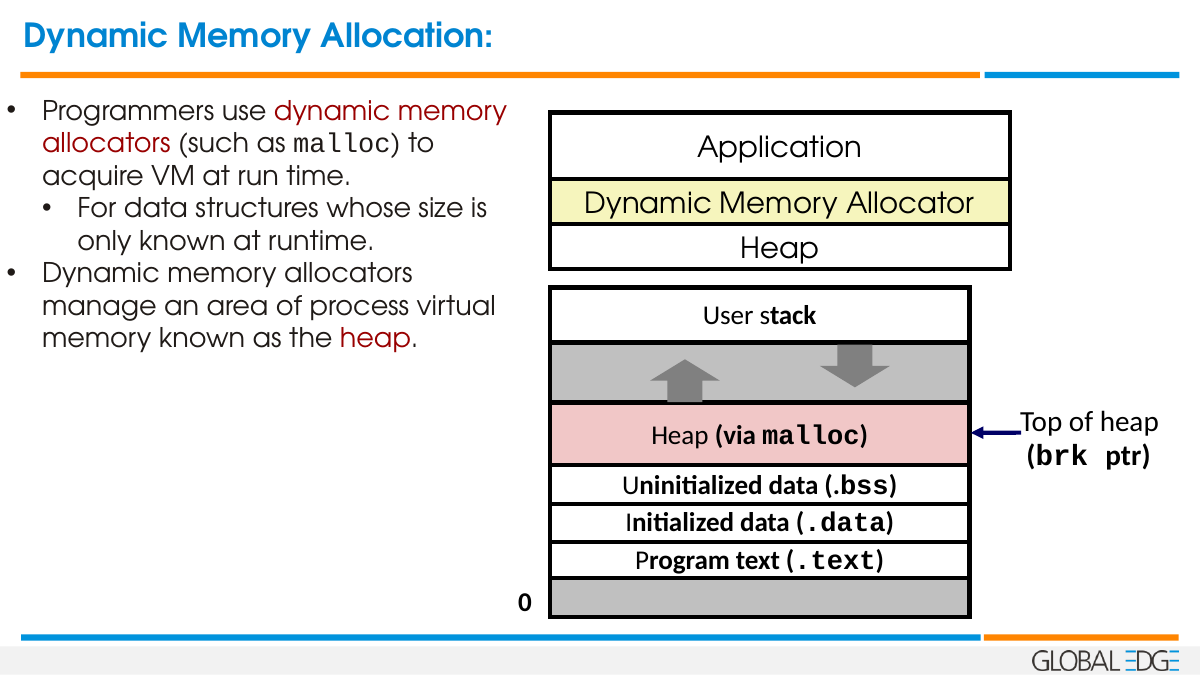

Dynamic Memory Allocation:
Programmers use dynamic memory allocators (such as malloc) to acquire VM at run time.
For data structures whose size is only known at runtime.
Dynamic memory allocators manage an area of process virtual memory known as the heap.
Application
Dynamic Memory Allocator
Heap
User stack

Top of heap
 (brk ptr)
Heap (via malloc)

Uninitialized data (.bss)
Initialized data (.data)
Program text (.text)

0